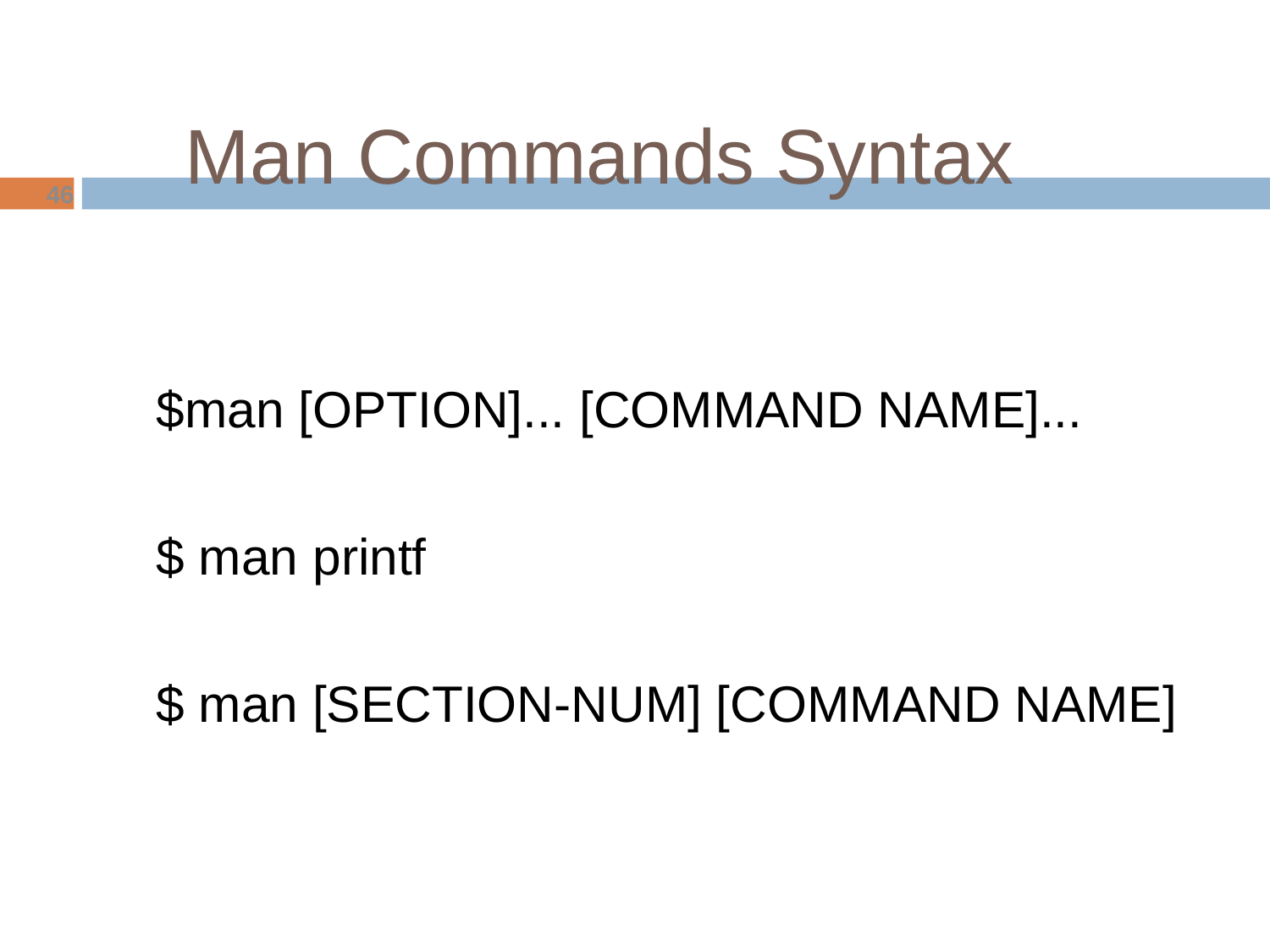

46
        Man Commands Syntax
$man [OPTION]... [COMMAND NAME]...

$ man printf

$ man [SECTION-NUM] [COMMAND NAME]